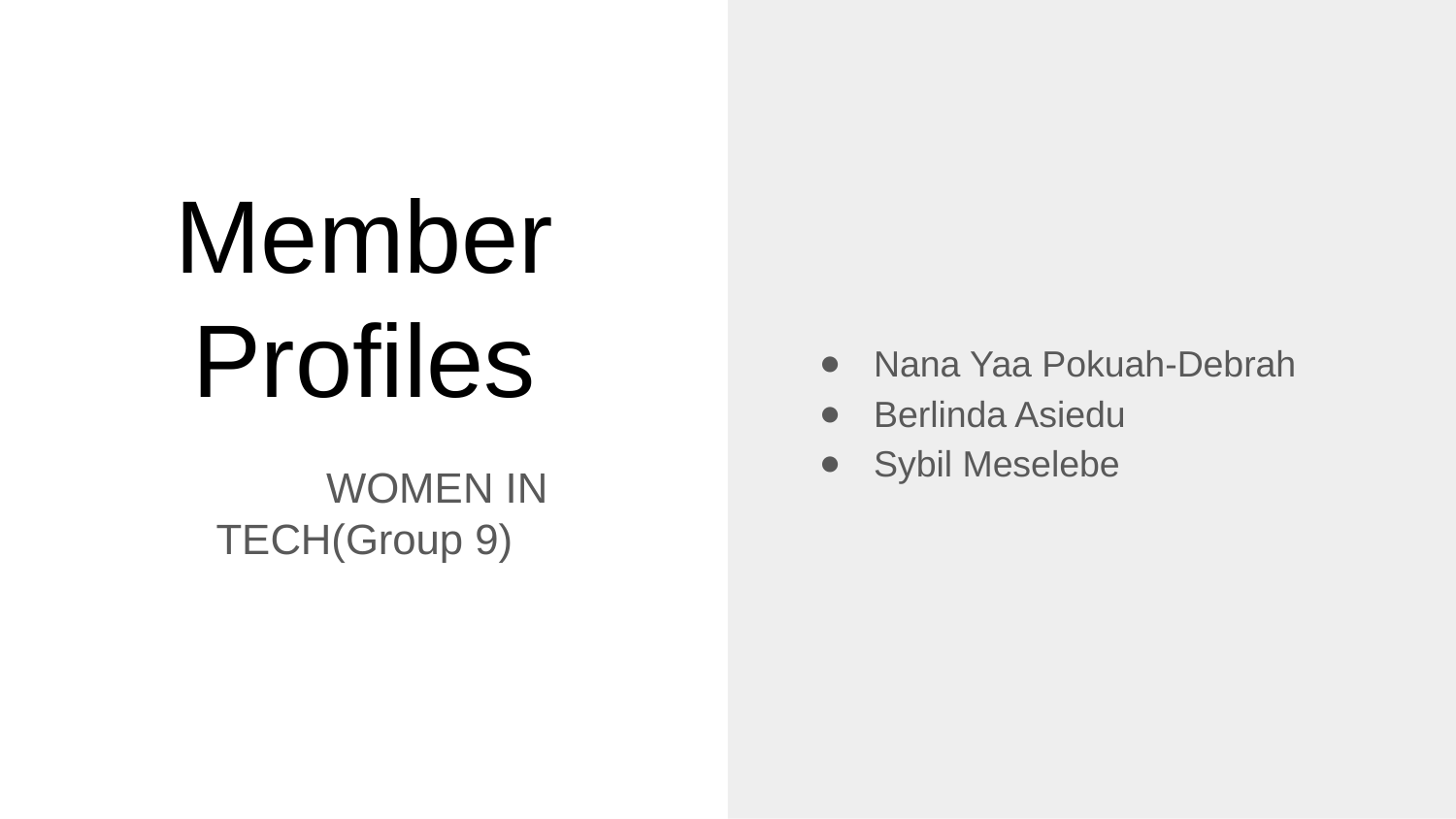

Nana Yaa Pokuah-Debrah
Berlinda Asiedu
Sybil Meselebe
# Member Profiles
	WOMEN IN TECH(Group 9)